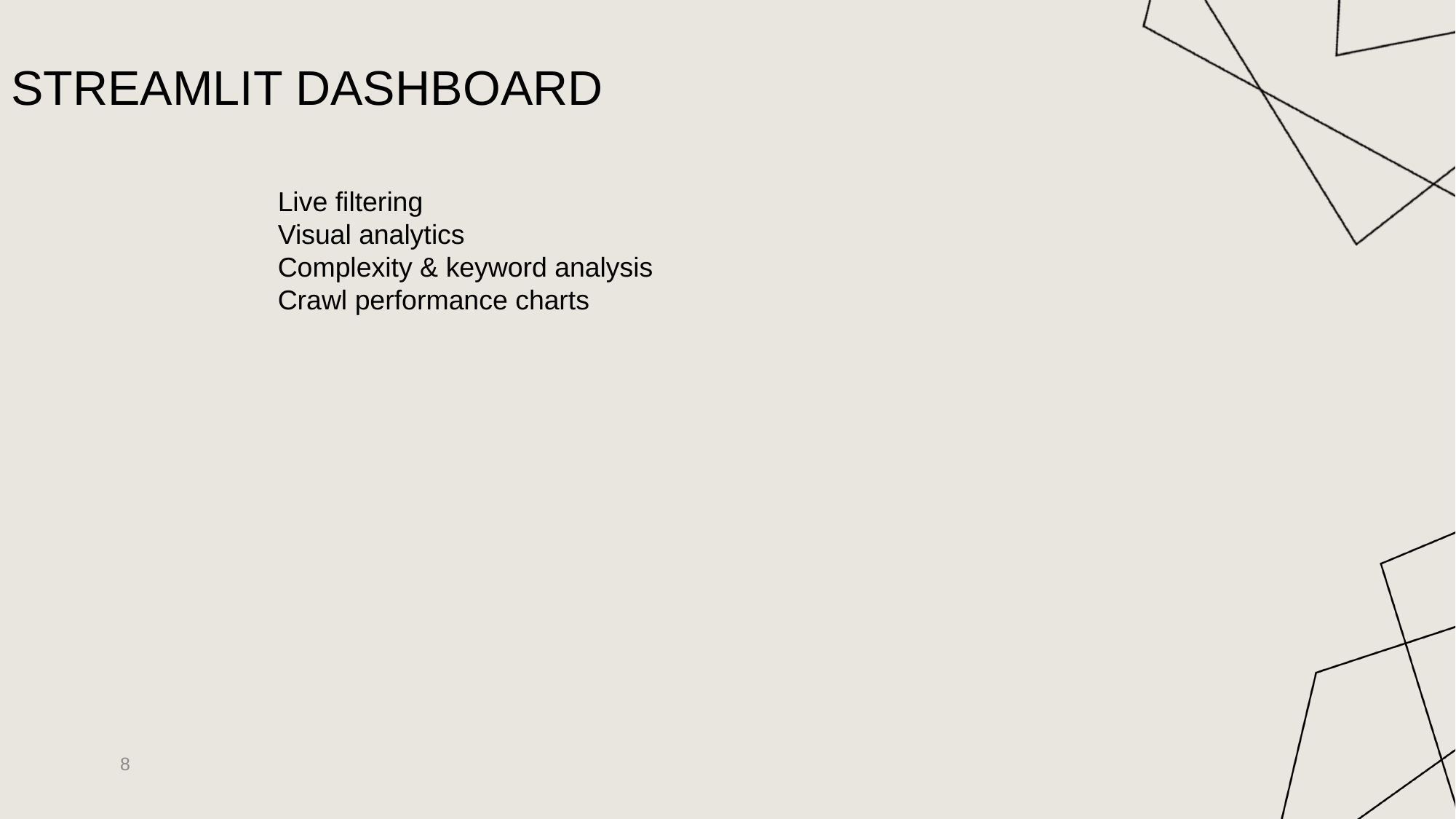

# Streamlit Dashboard
Live filtering
Visual analytics
Complexity & keyword analysis
Crawl performance charts
8